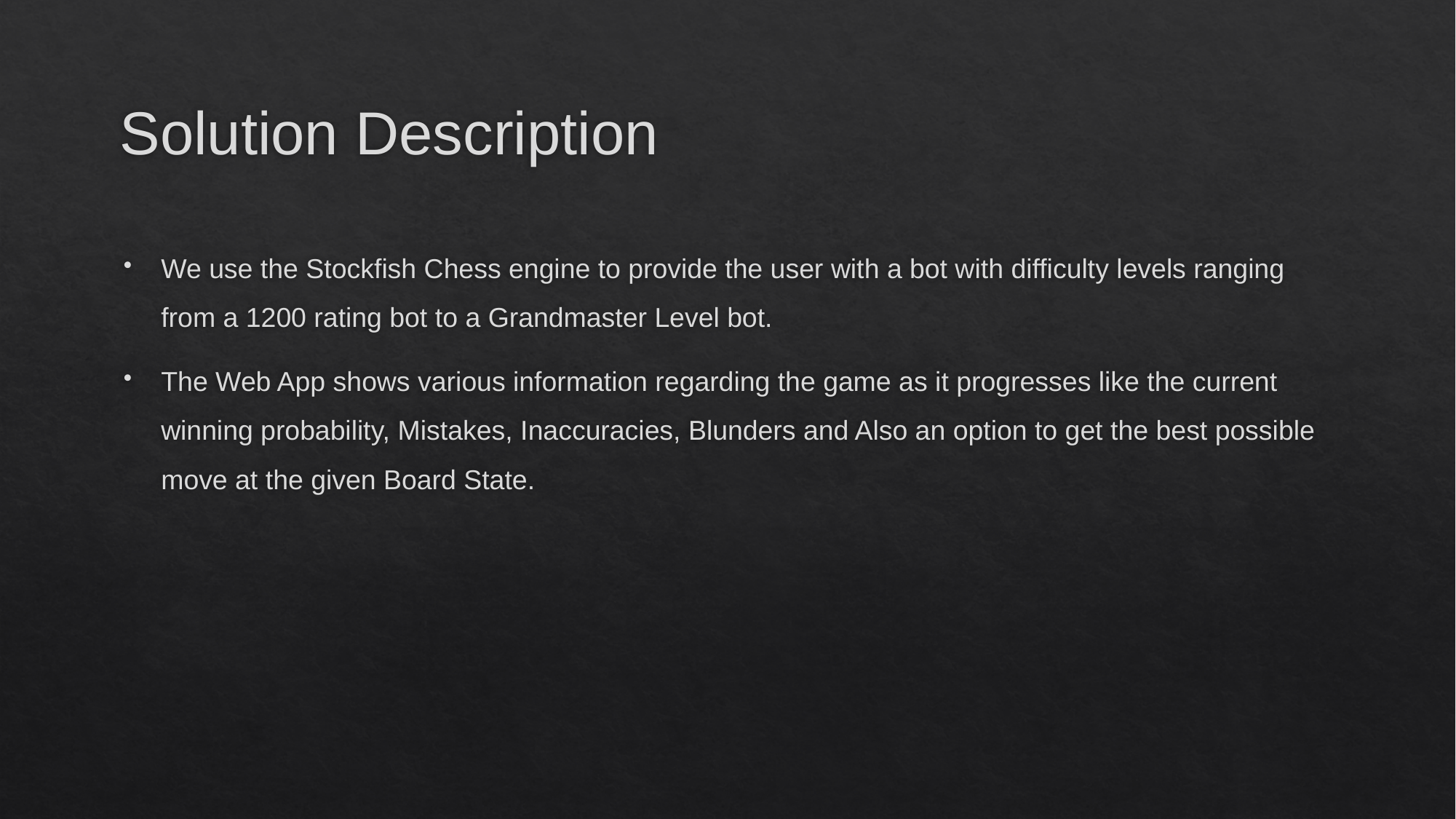

# Solution Description
We use the Stockfish Chess engine to provide the user with a bot with difficulty levels ranging from a 1200 rating bot to a Grandmaster Level bot.
The Web App shows various information regarding the game as it progresses like the current winning probability, Mistakes, Inaccuracies, Blunders and Also an option to get the best possible move at the given Board State.